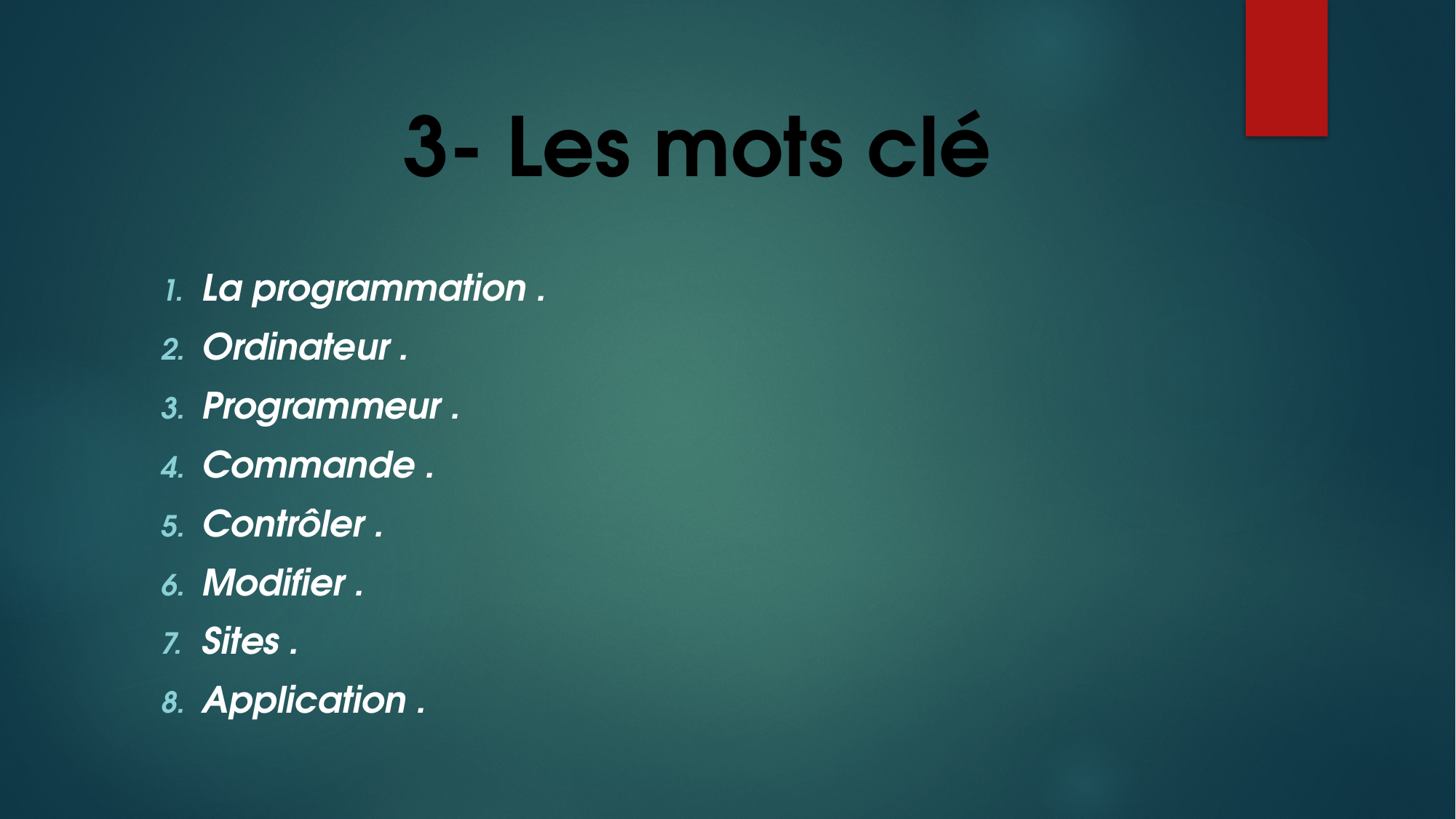

3- Les mots clé
La programmation .
Ordinateur .
Programmeur .
Commande .
Contrôler .
Modifier .
Sites .
Application .